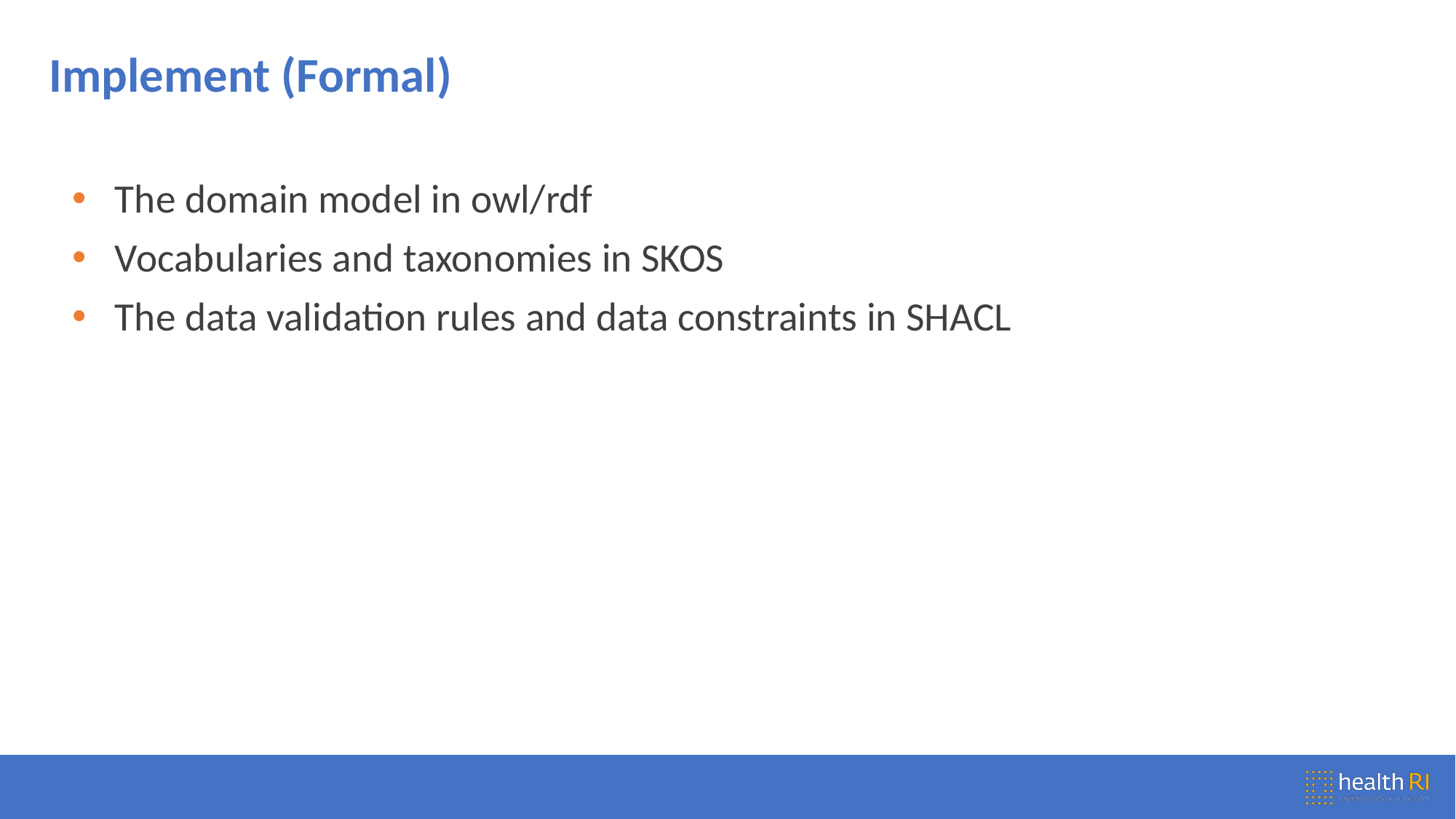

# Implement (Formal)
The domain model in owl/rdf
Vocabularies and taxonomies in SKOS
The data validation rules and data constraints in SHACL